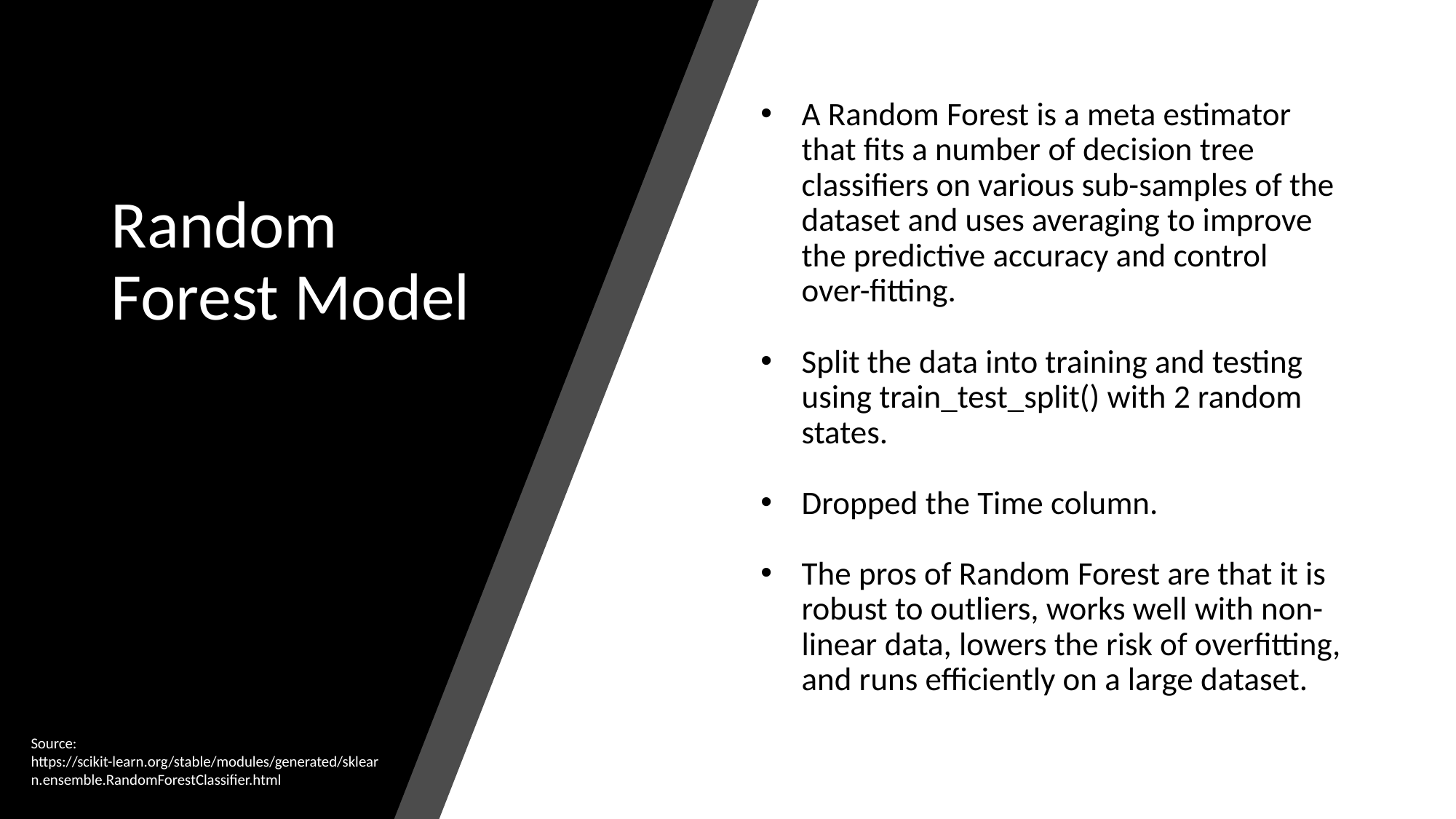

# Random Forest Model
A Random Forest is a meta estimator that fits a number of decision tree classifiers on various sub-samples of the dataset and uses averaging to improve the predictive accuracy and control over-fitting.

Split the data into training and testing using train_test_split() with 2 random states.

Dropped the Time column.

The pros of Random Forest are that it is robust to outliers, works well with non-linear data, lowers the risk of overfitting, and runs efficiently on a large dataset.
Source: https://scikit-learn.org/stable/modules/generated/sklearn.ensemble.RandomForestClassifier.html